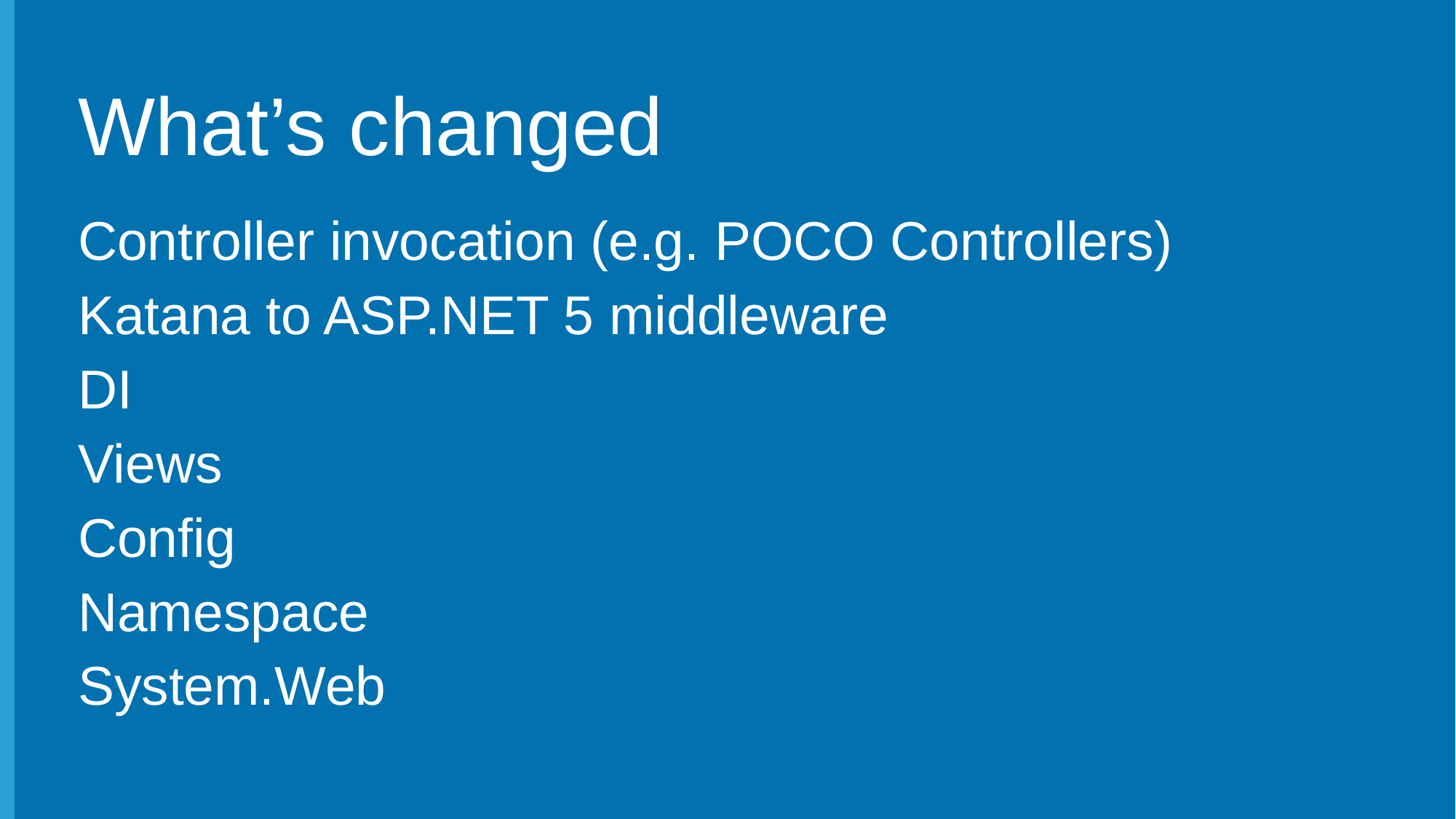

# What’s changed
Controller invocation (e.g. POCO Controllers)
Katana to ASP.NET 5 middleware
DI
Views
Config
Namespace
System.Web